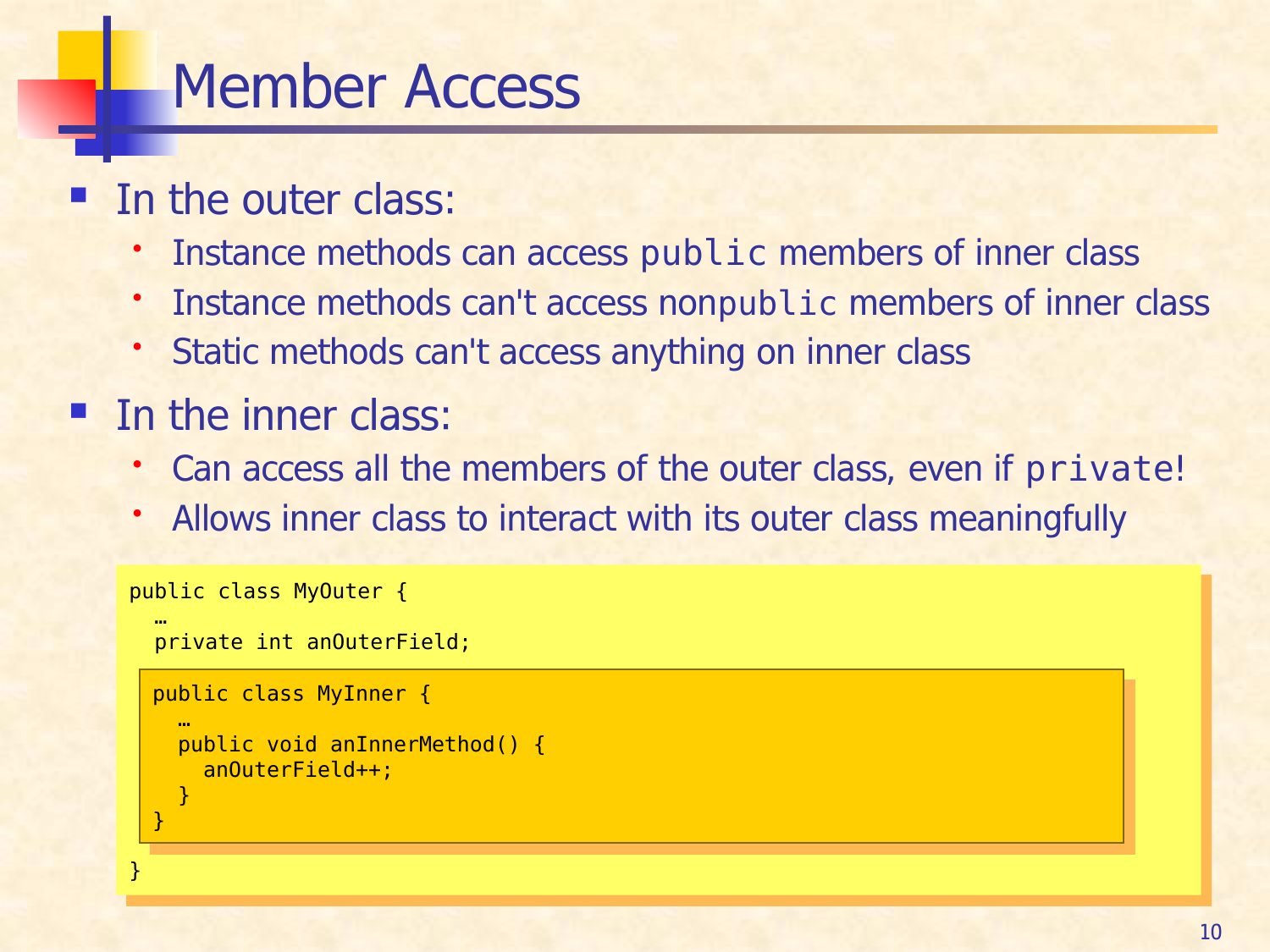

# Member Access
In the outer class:
Instance methods can access public members of inner class
Instance methods can't access nonpublic members of inner class
Static methods can't access anything on inner class
In the inner class:
Can access all the members of the outer class, even if private!
Allows inner class to interact with its outer class meaningfully
public class MyOuter {
  …
  private int anOuterField;

}
public class MyInner {
  …
  public void anInnerMethod() {
    anOuterField++;
  }
}
10